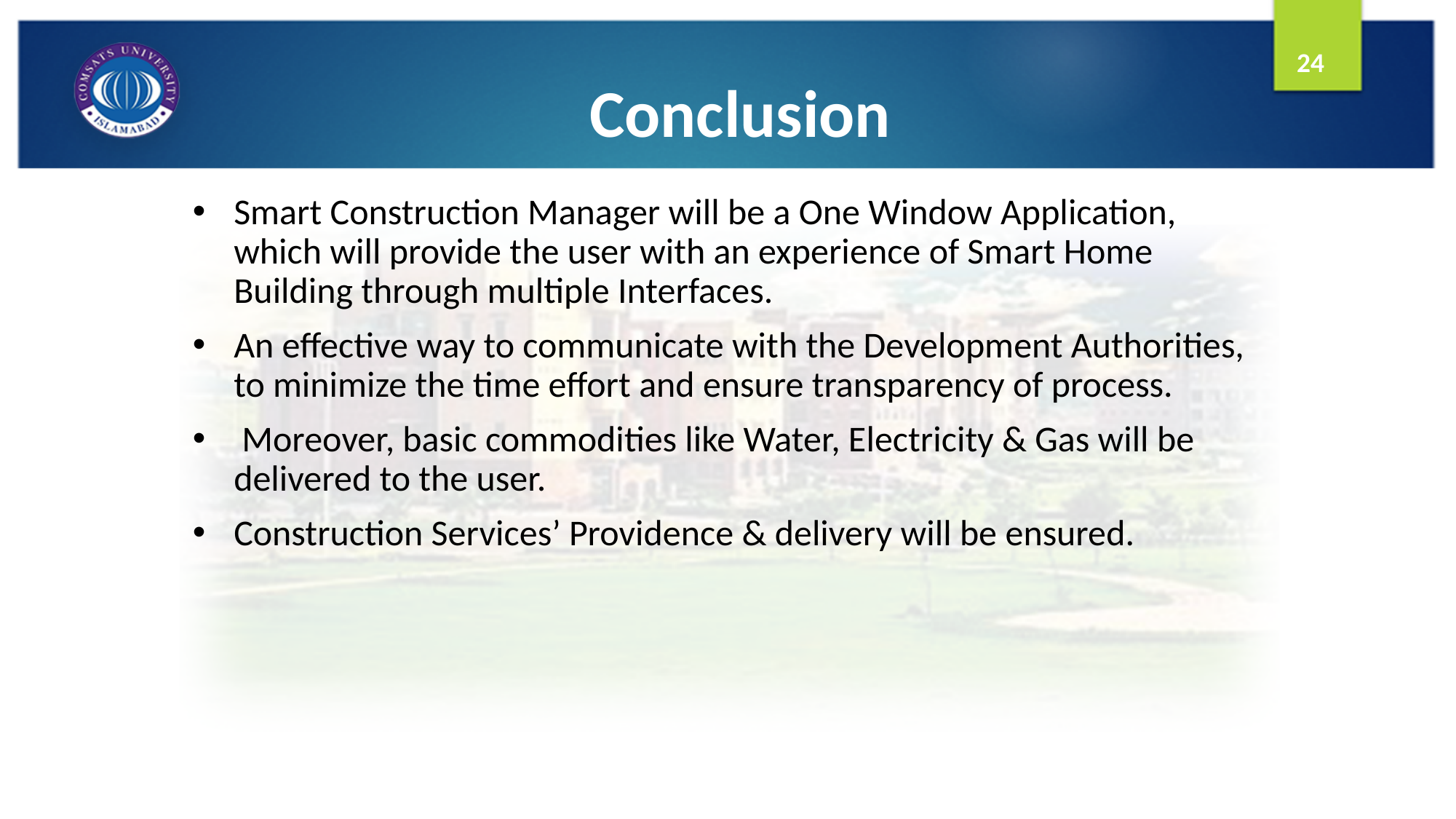

# Conclusion
24
Smart Construction Manager will be a One Window Application, which will provide the user with an experience of Smart Home Building through multiple Interfaces.
An effective way to communicate with the Development Authorities, to minimize the time effort and ensure transparency of process.
 Moreover, basic commodities like Water, Electricity & Gas will be delivered to the user.
Construction Services’ Providence & delivery will be ensured.